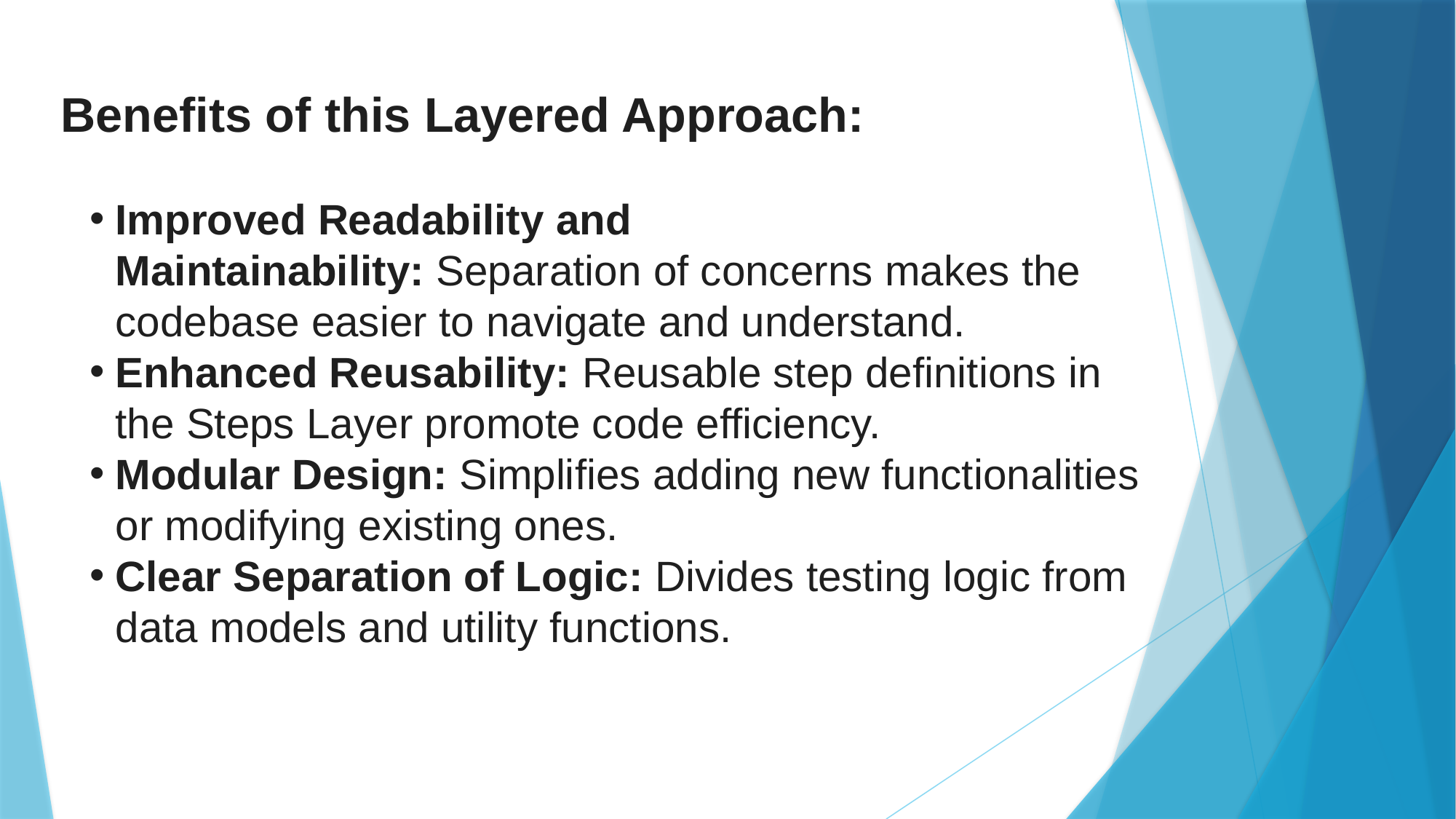

Benefits of this Layered Approach:

Improved Readability and Maintainability: Separation of concerns makes the codebase easier to navigate and understand.
Enhanced Reusability: Reusable step definitions in the Steps Layer promote code efficiency.
Modular Design: Simplifies adding new functionalities or modifying existing ones.
Clear Separation of Logic: Divides testing logic from data models and utility functions.